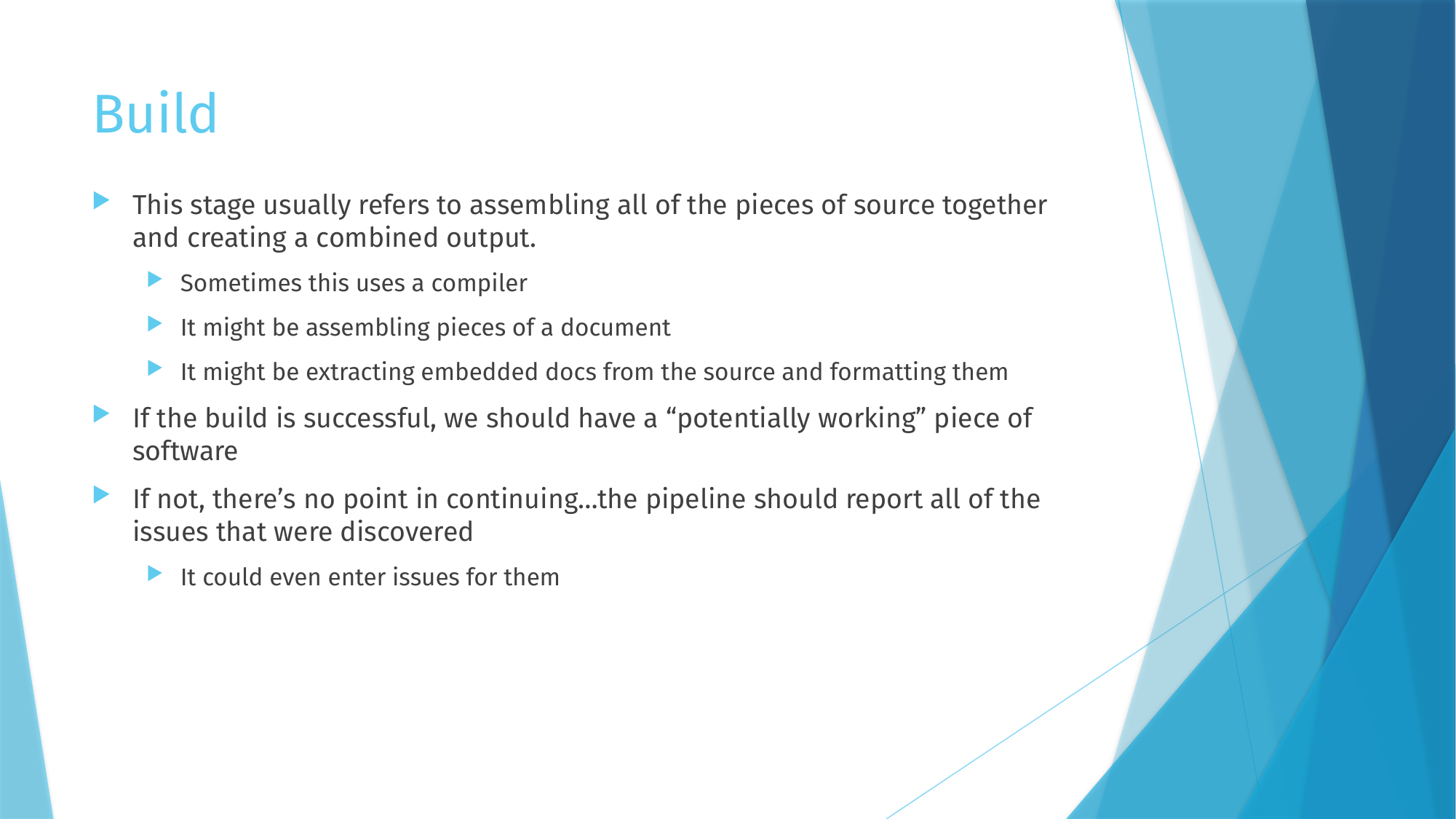

# Build
This stage usually refers to assembling all of the pieces of source together and creating a combined output.
Sometimes this uses a compiler
It might be assembling pieces of a document
It might be extracting embedded docs from the source and formatting them
If the build is successful, we should have a “potentially working” piece of software
If not, there’s no point in continuing…the pipeline should report all of the issues that were discovered
It could even enter issues for them